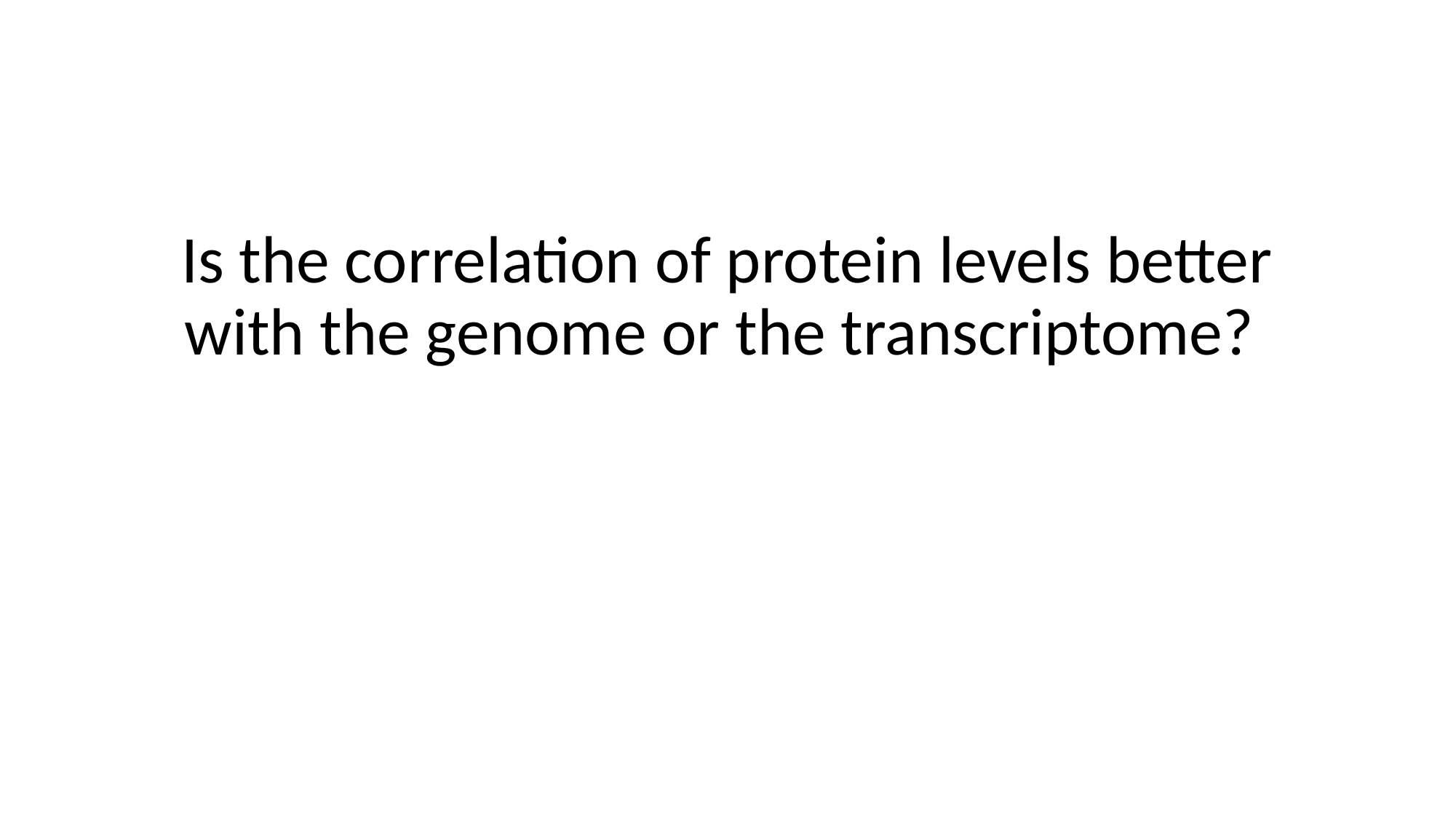

Is the correlation of protein levels better
with the genome or the transcriptome?